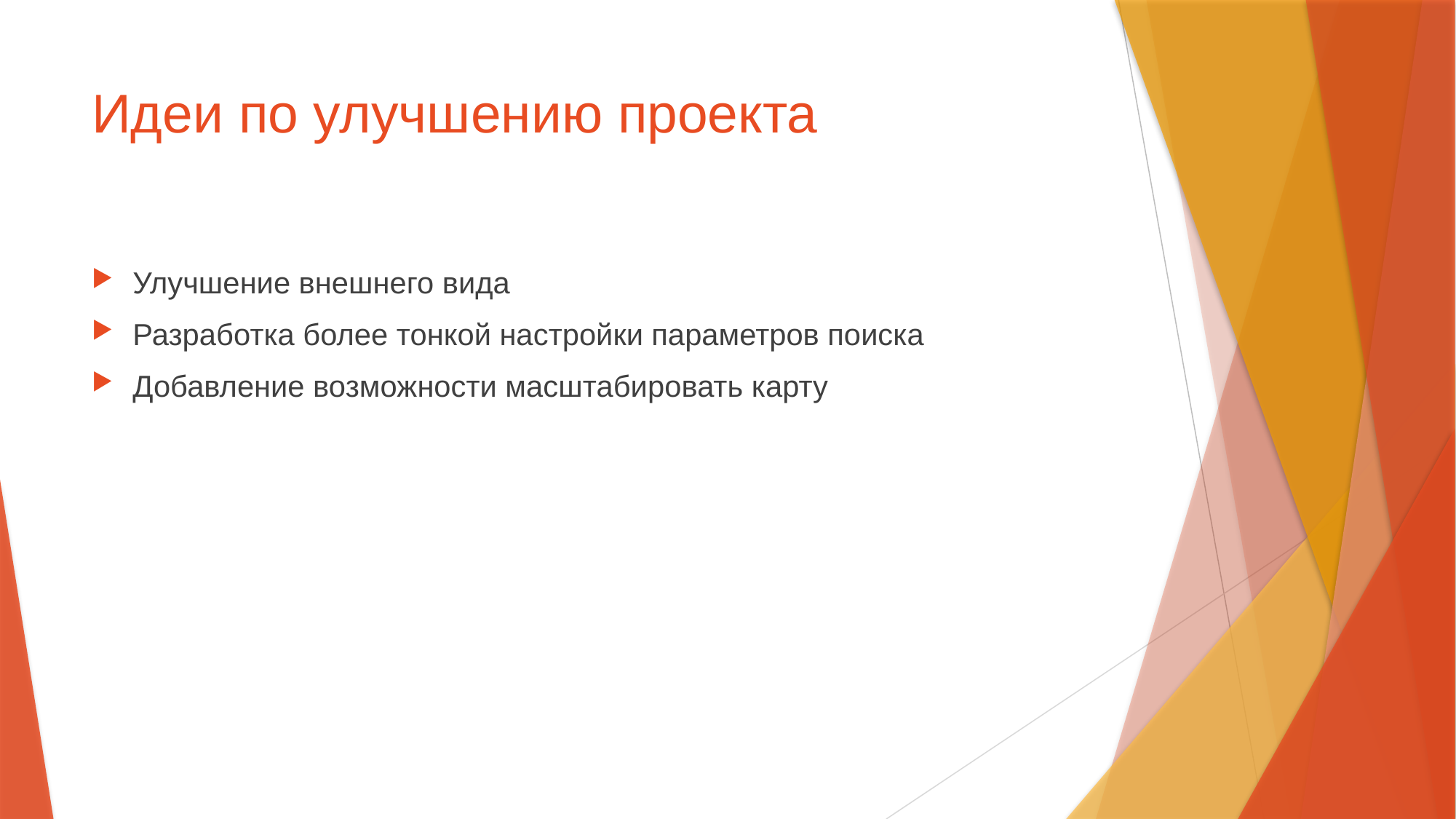

# Идеи по улучшению проекта
Улучшение внешнего вида
Разработка более тонкой настройки параметров поиска
Добавление возможности масштабировать карту